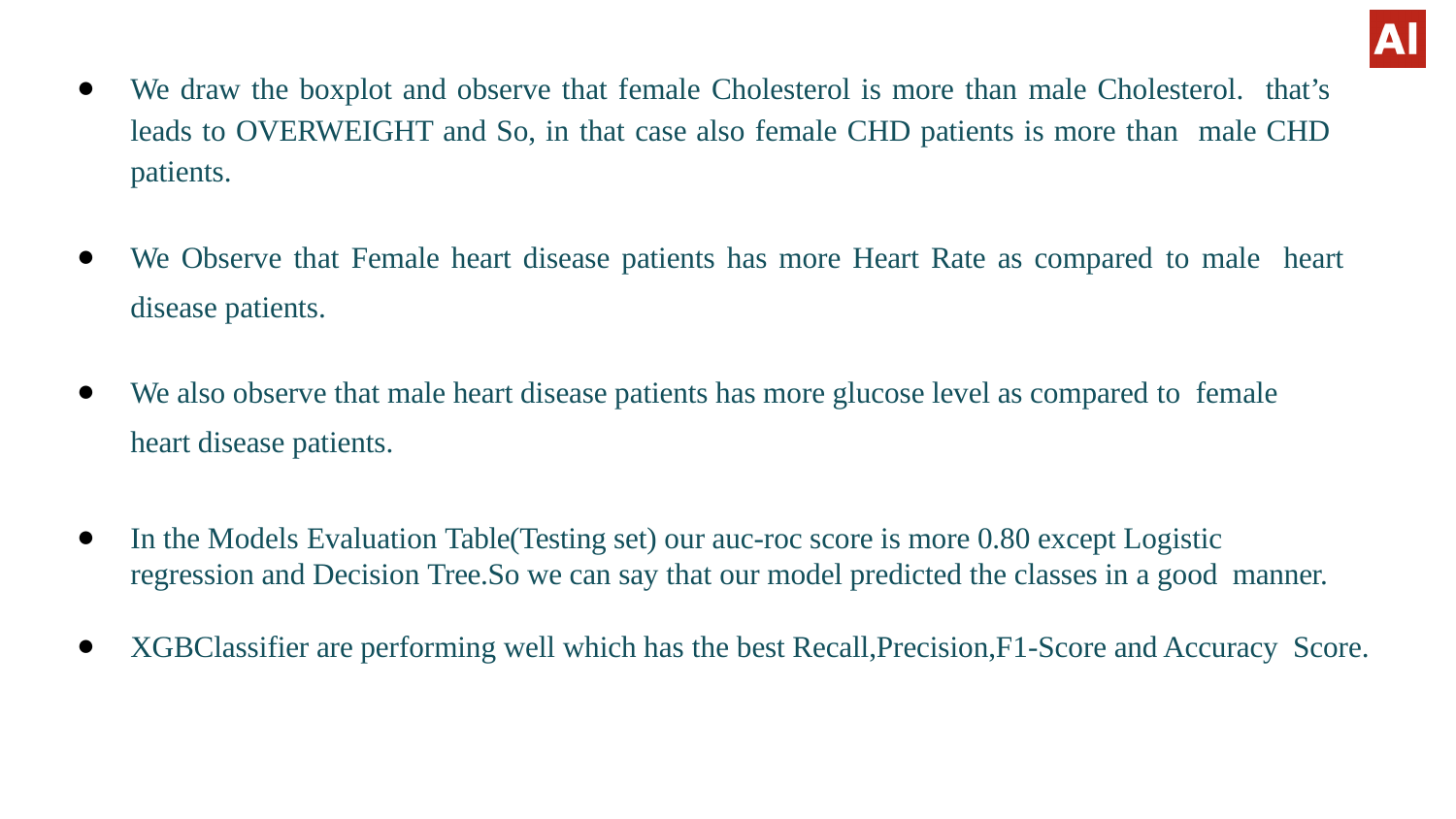

We draw the boxplot and observe that female Cholesterol is more than male Cholesterol.  that’s leads to OVERWEIGHT and So, in that case also female CHD patients is more than  male CHD patients.

We Observe that Female heart disease patients has more Heart Rate as compared to male  heart disease patients.

We also observe that male heart disease patients has more glucose level as compared to  female heart disease patients.

In the Models Evaluation Table(Testing set) our auc-roc score is more 0.80 except Logistic  regression and Decision Tree.So we can say that our model predicted the classes in a good  manner.

XGBClassifier are performing well which has the best Recall,Precision,F1-Score and Accuracy  Score.